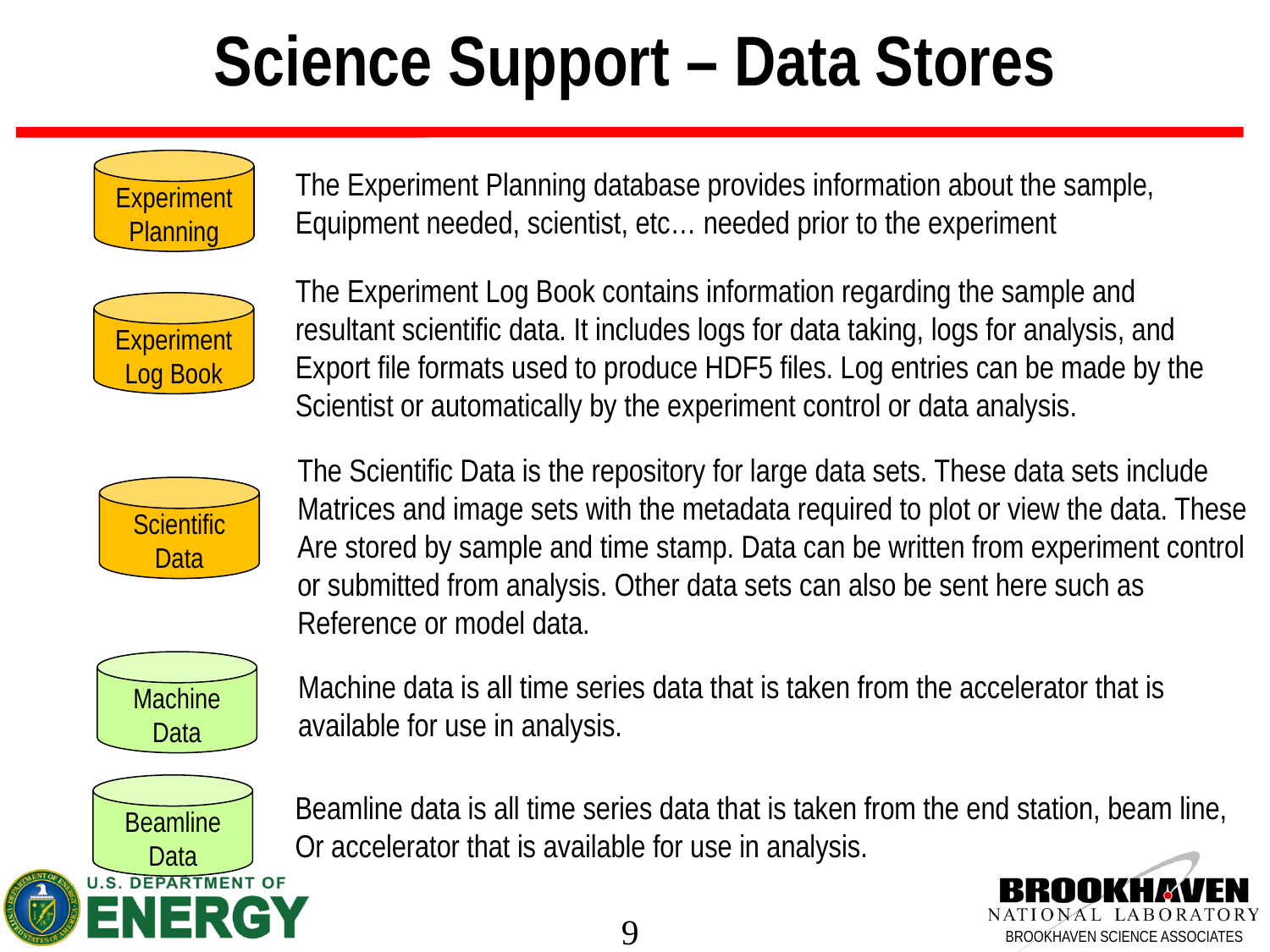

# Science Support – Data Stores

The Experiment Planning database provides information about the sample,
Equipment needed, scientist, etc… needed prior to the experiment
Experiment
Planning
The Experiment Log Book contains information regarding the sample and
resultant scientific data. It includes logs for data taking, logs for analysis, and
Export file formats used to produce HDF5 files. Log entries can be made by the
Scientist or automatically by the experiment control or data analysis.

Experiment
Log Book
The Scientific Data is the repository for large data sets. These data sets include
Matrices and image sets with the metadata required to plot or view the data. These
Are stored by sample and time stamp. Data can be written from experiment control
or submitted from analysis. Other data sets can also be sent here such as
Reference or model data.

Scientific Data

Machine Data
Machine data is all time series data that is taken from the accelerator that is
available for use in analysis.

Beamline Data
Beamline data is all time series data that is taken from the end station, beam line,
Or accelerator that is available for use in analysis.